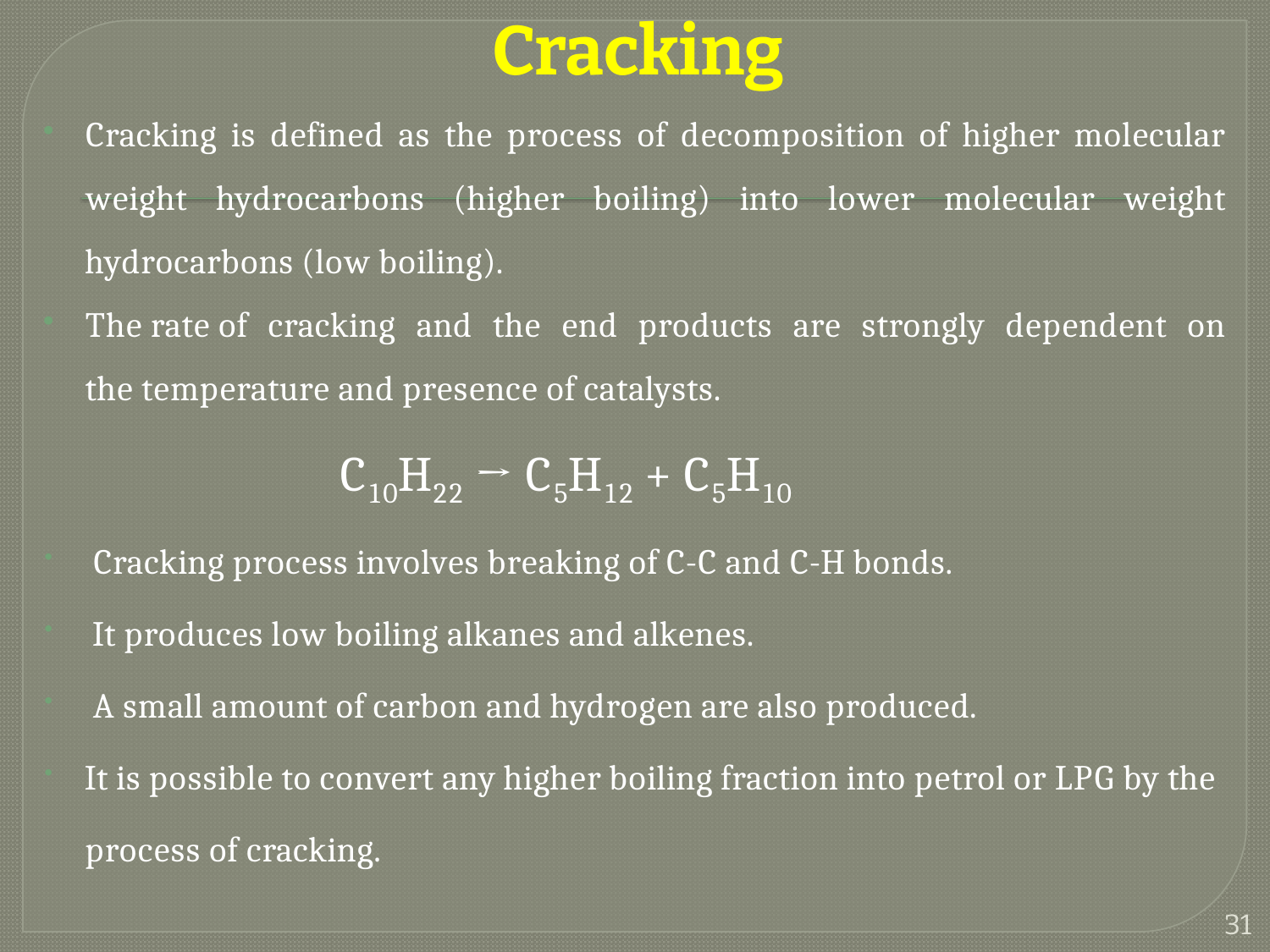

# Cracking
Cracking is defined as the process of decomposition of higher molecular weight hydrocarbons (higher boiling) into lower molecular weight hydrocarbons (low boiling).
The rate of cracking and the end products are strongly dependent on the temperature and presence of catalysts.
			C10H22 → C5H12 + C5H10
 Cracking process involves breaking of C-C and C-H bonds.
 It produces low boiling alkanes and alkenes.
 A small amount of carbon and hydrogen are also produced.
It is possible to convert any higher boiling fraction into petrol or LPG by the process of cracking.

31